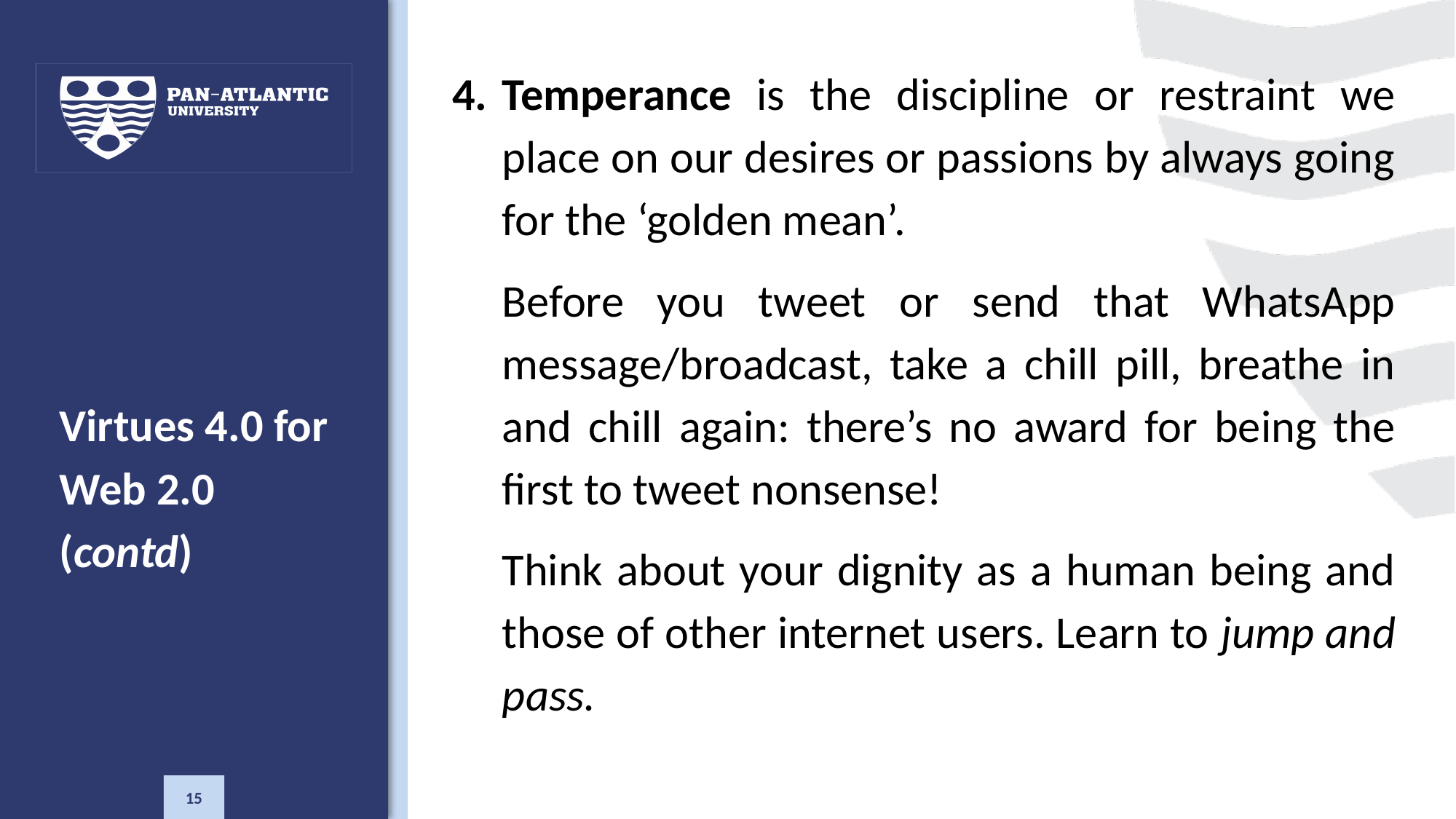

Temperance is the discipline or restraint we place on our desires or passions by always going for the ‘golden mean’.
Before you tweet or send that WhatsApp message/broadcast, take a chill pill, breathe in and chill again: there’s no award for being the first to tweet nonsense!
Think about your dignity as a human being and those of other internet users. Learn to jump and pass.

# Virtues 4.0 for Web 2.0 (contd)
15